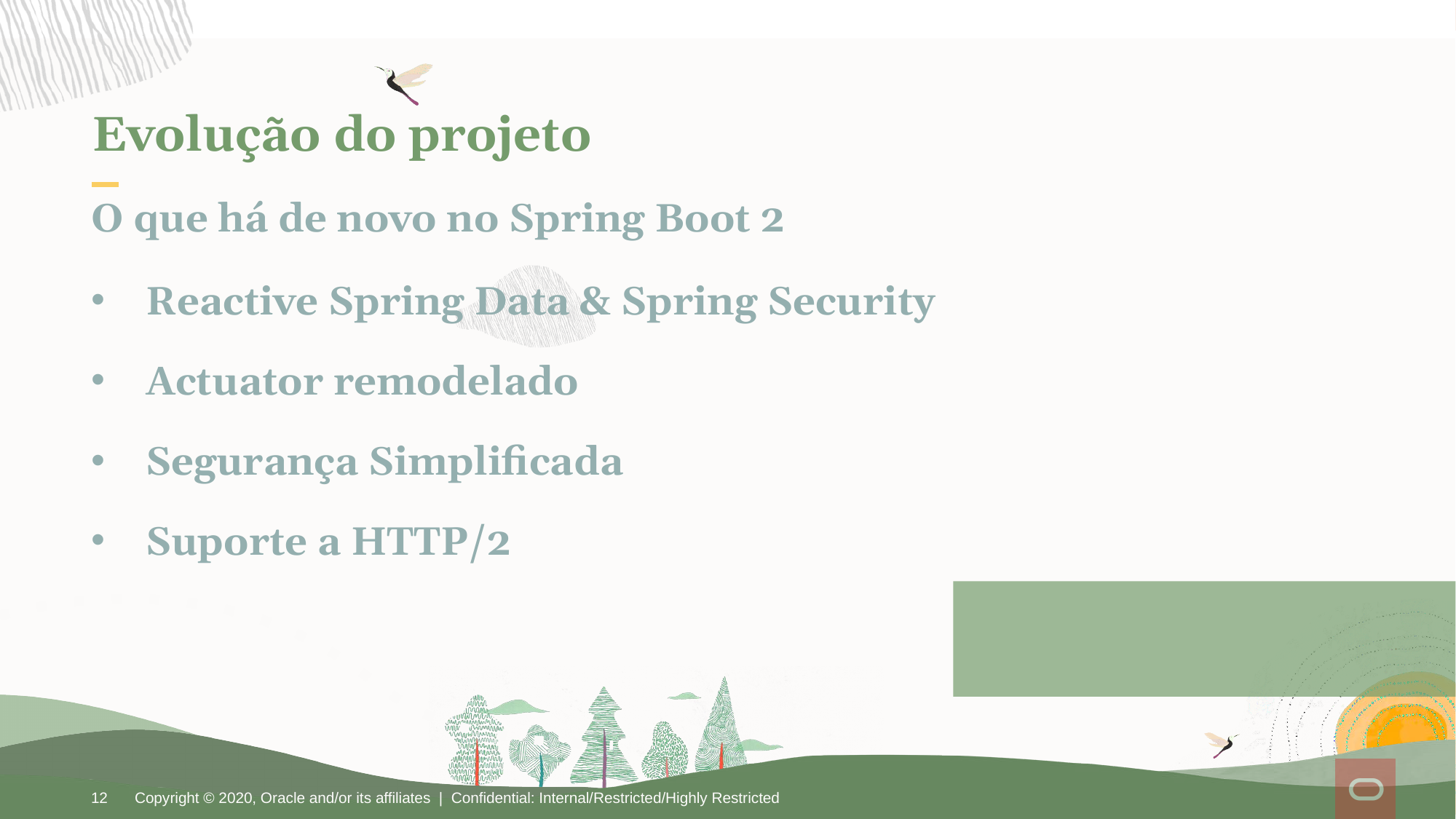

Evolução do projeto
O que há de novo no Spring Boot 2
Reactive Spring Data & Spring Security
Actuator remodelado
Segurança Simplificada
Suporte a HTTP/2

12
Copyright © 2020, Oracle and/or its affiliates  |  Confidential: Internal/Restricted/Highly Restricted